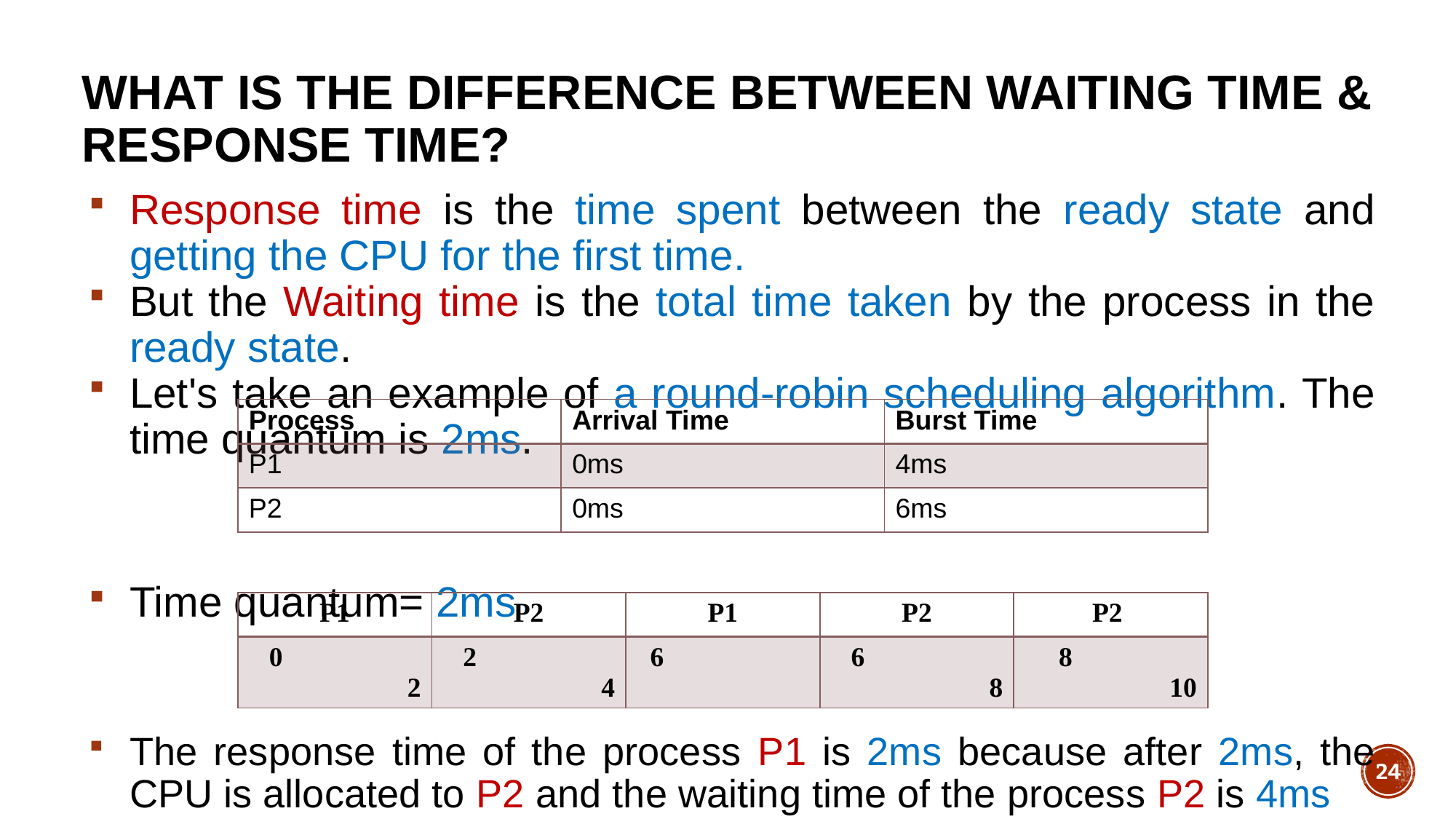

# What is the difference between waiting time & response time?
Response time is the time spent between the ready state and getting the CPU for the first time.
But the Waiting time is the total time taken by the process in the ready state.
Let's take an example of a round-robin scheduling algorithm. The time quantum is 2ms.

Time quantum= 2ms

The response time of the process P1 is 2ms because after 2ms, the CPU is allocated to P2 and the waiting time of the process P2 is 4ms
i.e. turnaround time - burst time (10 - 6 = 4ms).

| Process | Arrival Time | Burst Time |
| --- | --- | --- |
| P1 | 0ms | 4ms |
| P2 | 0ms | 6ms |
| P1 | P2 | P1 | P2 | P2 |
| --- | --- | --- | --- | --- |
| 0 2 | 2 4 | 6 | 6 8 | 8 10 |
24